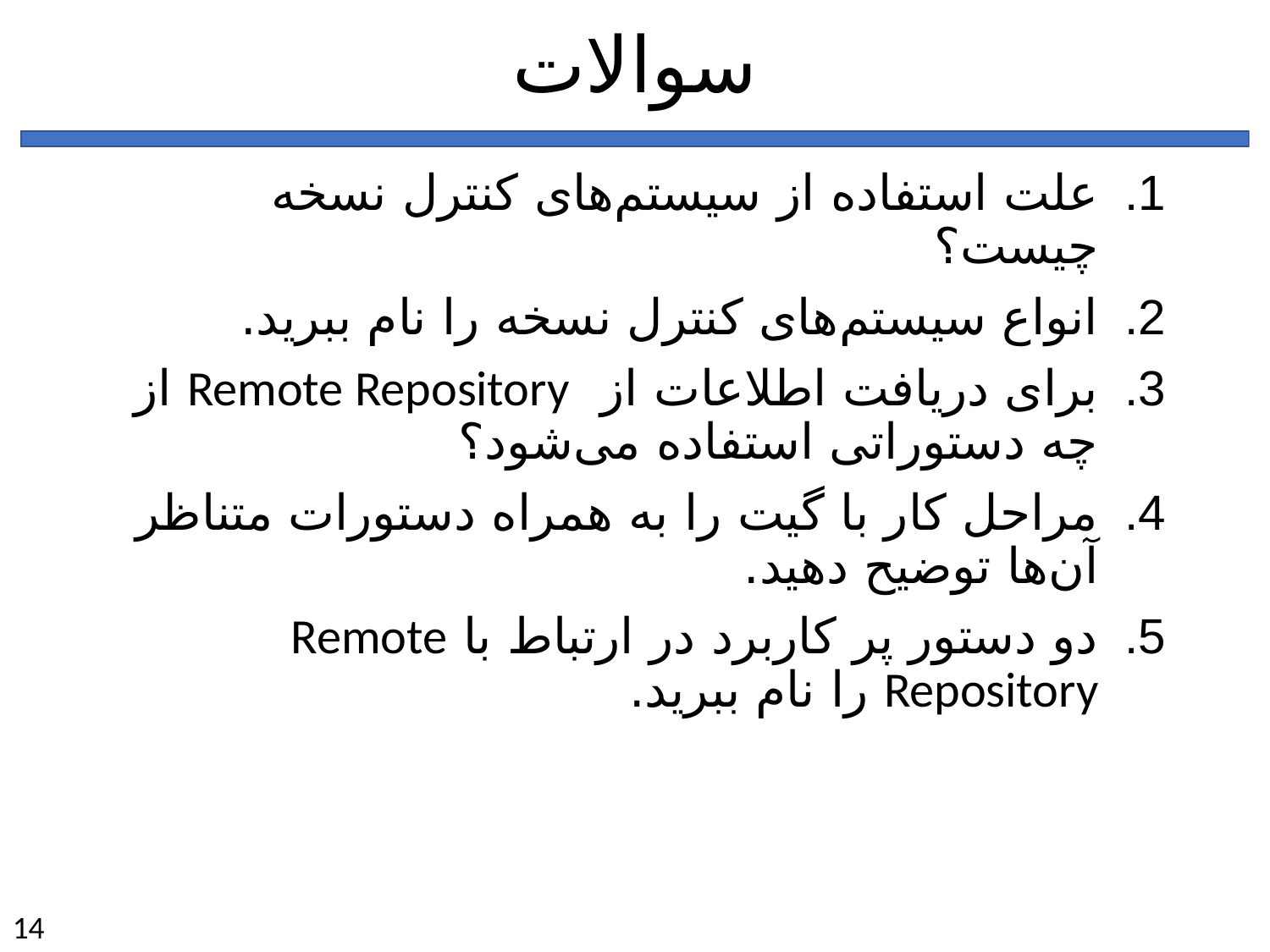

# سوالات
علت استفاده از سیستم‌های کنترل نسخه چیست؟
انواع سیستم‌های کنترل نسخه را نام ببرید.
برای دریافت اطلاعات از  Remote Repository از چه دستوراتی استفاده می‌شود؟
مراحل کار با گیت را به همراه دستورات متناظر آن‌ها توضیح دهید.
دو دستور پر کاربرد در ارتباط با Remote Repository را نام ببرید.